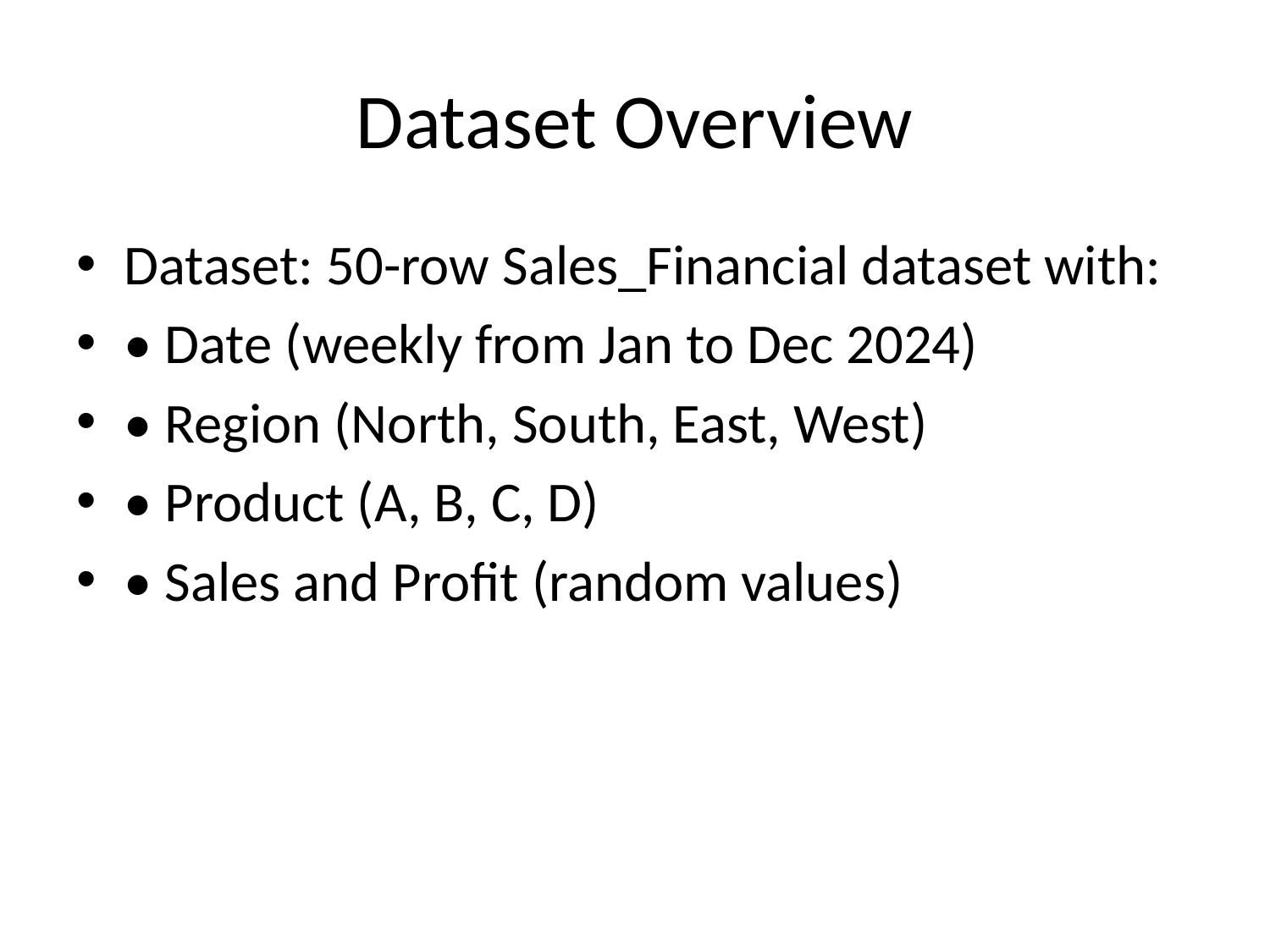

# Dataset Overview
Dataset: 50-row Sales_Financial dataset with:
• Date (weekly from Jan to Dec 2024)
• Region (North, South, East, West)
• Product (A, B, C, D)
• Sales and Profit (random values)